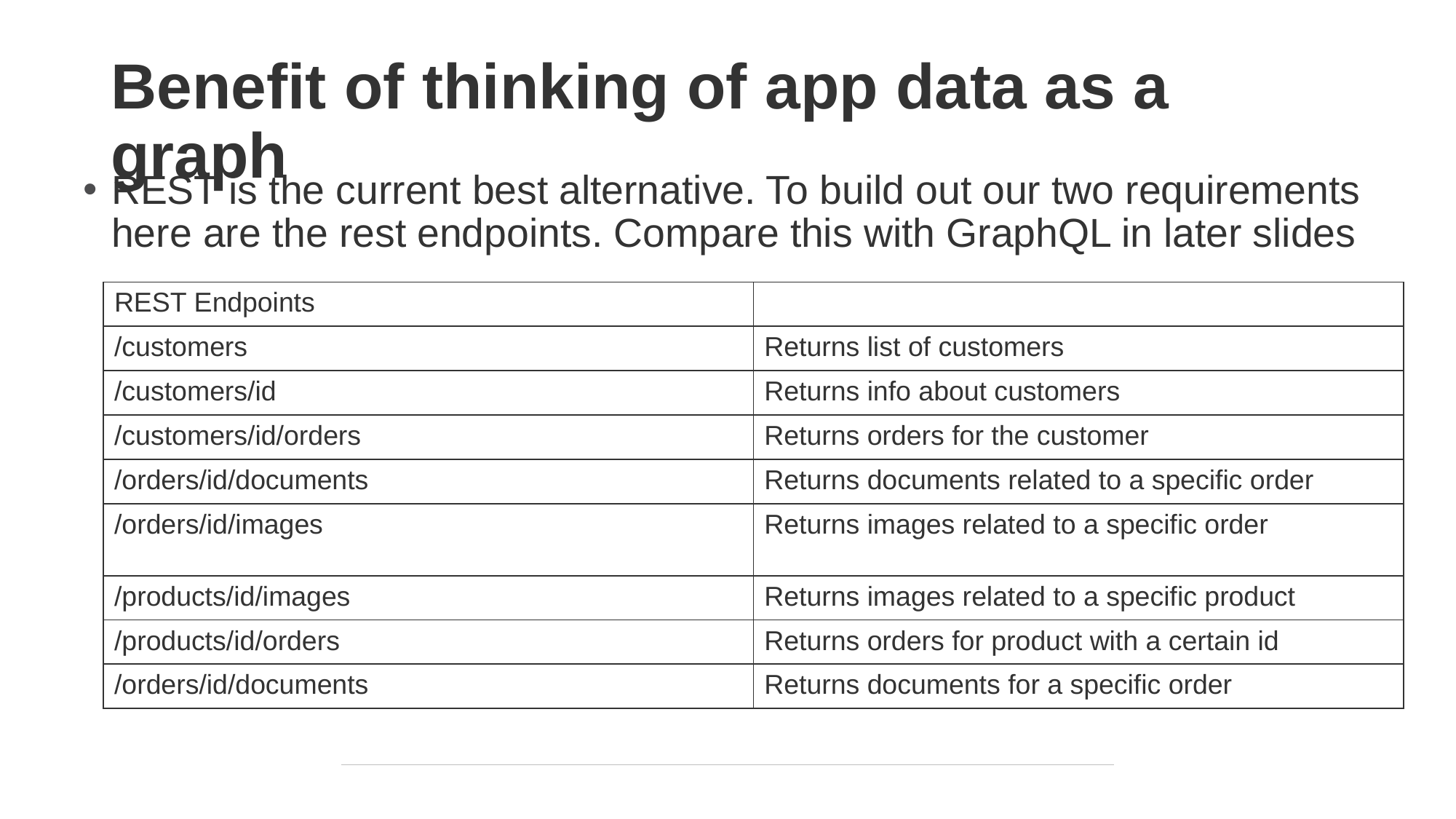

# Benefit of thinking of app data as a graph
REST is the current best alternative. To build out our two requirements here are the rest endpoints. Compare this with GraphQL in later slides

| REST Endpoints |  |
| --- | --- |
| /customers | Returns list of customers |
| /customers/id | Returns info about customers |
| /customers/id/orders | Returns orders for the customer |
| /orders/id/documents | Returns documents related to a specific order |
| /orders/id/images | Returns images related to a specific order |
| /products/id/images | Returns images related to a specific product |
| /products/id/orders | Returns orders for product with a certain id |
| /orders/id/documents | Returns documents for a specific order |